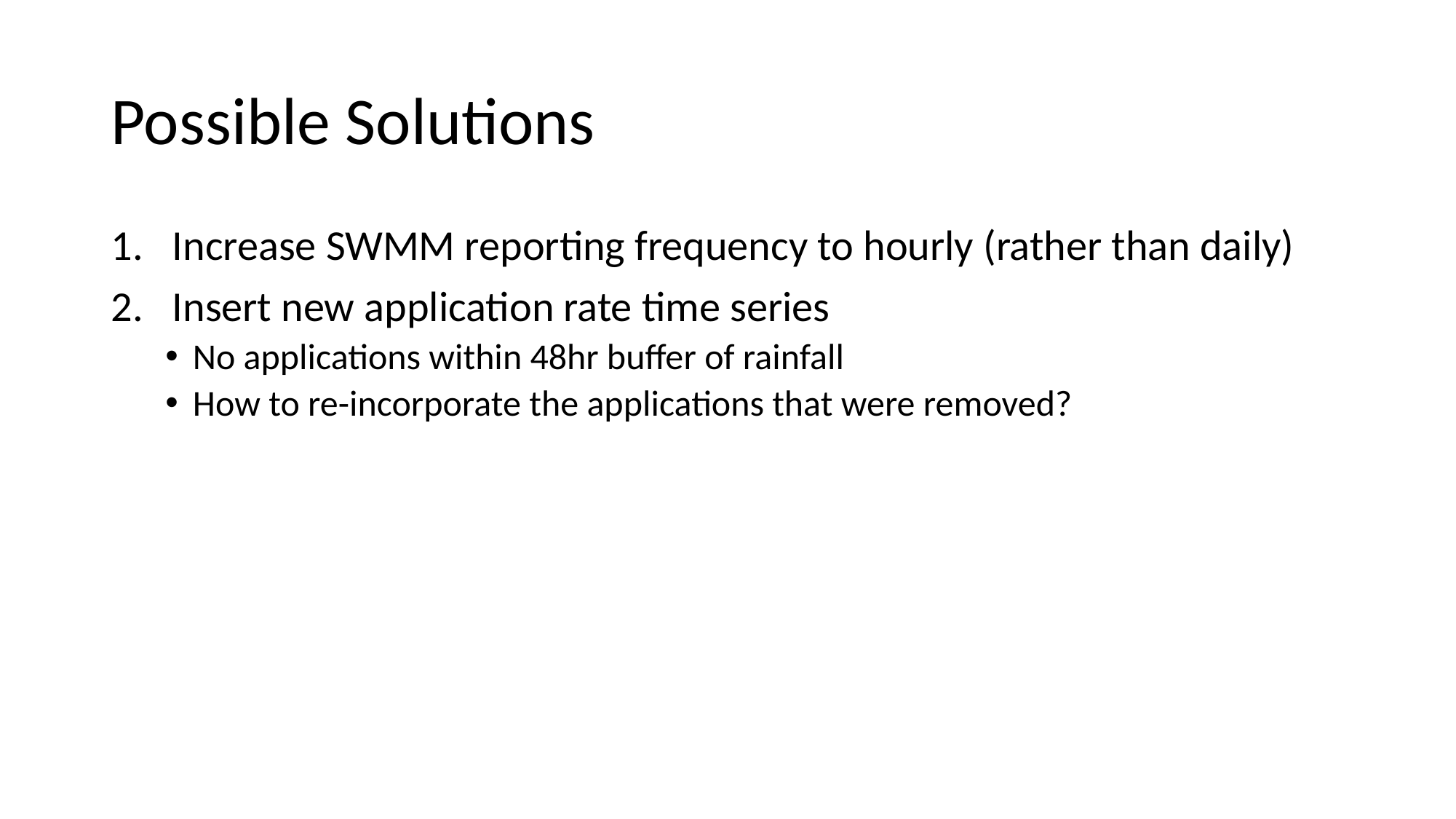

# Possible Solutions
Increase SWMM reporting frequency to hourly (rather than daily)
Insert new application rate time series
No applications within 48hr buffer of rainfall
How to re-incorporate the applications that were removed?